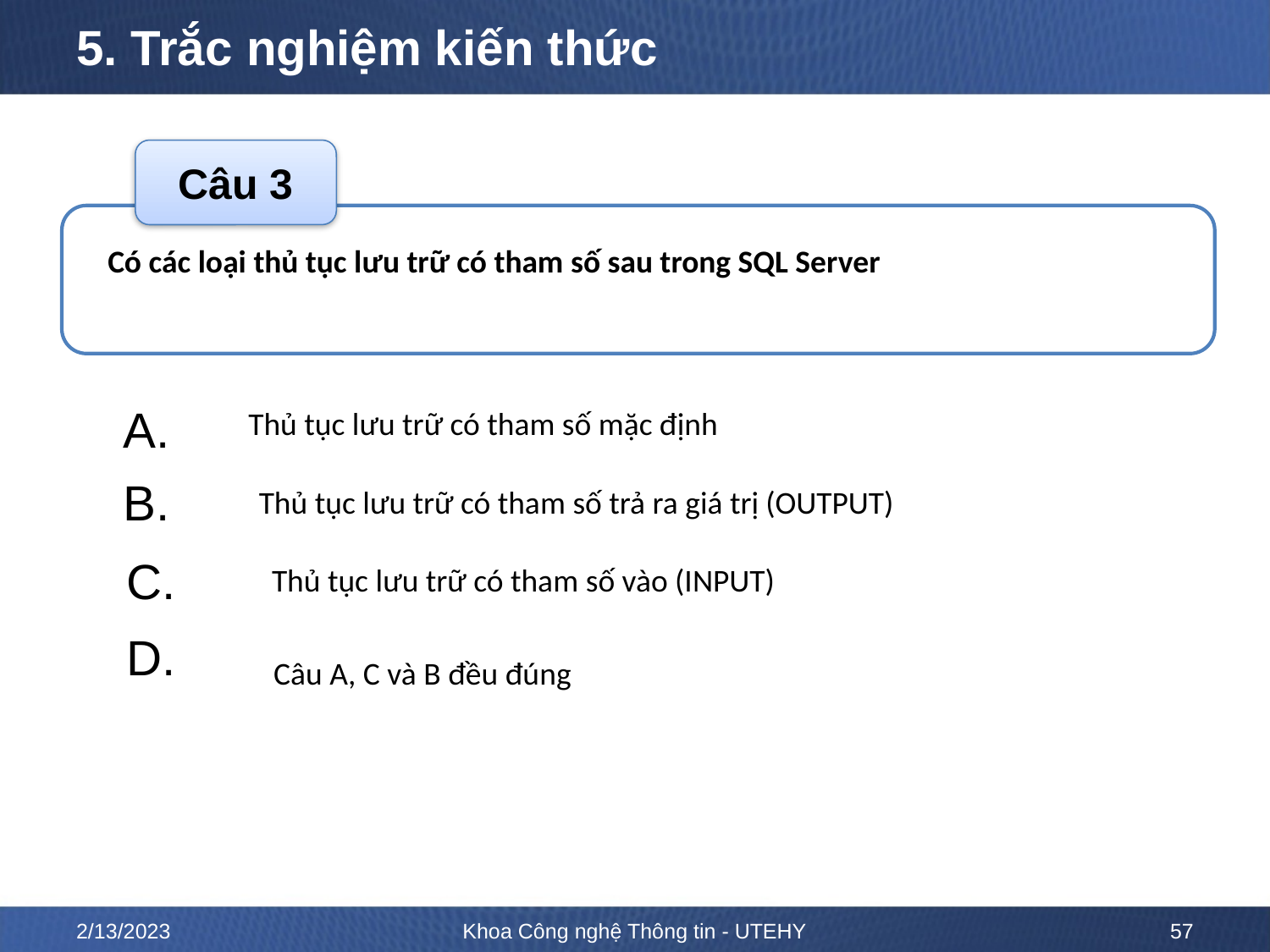

# 5. Trắc nghiệm kiến thức
Câu 3

Có các loại thủ tục lưu trữ có tham số sau trong SQL Server
A.
B.
C.
D.
Thủ tục lưu trữ có tham số mặc định
Thủ tục lưu trữ có tham số trả ra giá trị (OUTPUT)

Thủ tục lưu trữ có tham số vào (INPUT)
Câu A, C và B đều đúng
ĐÁP ÁN
D
2/13/2023
Khoa Công nghệ Thông tin - UTEHY
57